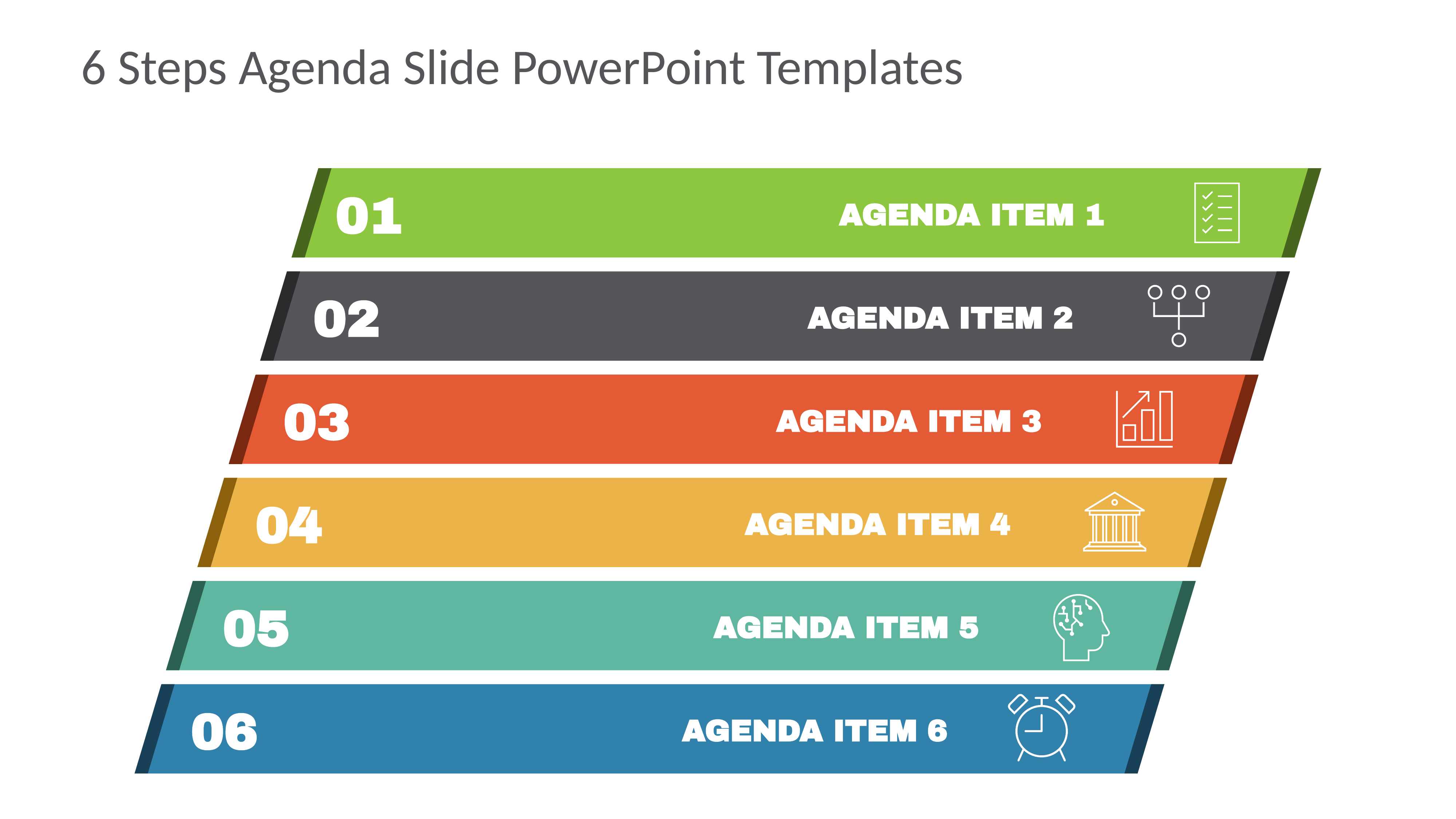

# 6 Steps Agenda Slide PowerPoint Templates

01

AGENDA ITEM 1

02

AGENDA ITEM 2

03

AGENDA ITEM 3

04

AGENDA ITEM 4

05

AGENDA ITEM 5

06
AGENDA ITEM 6